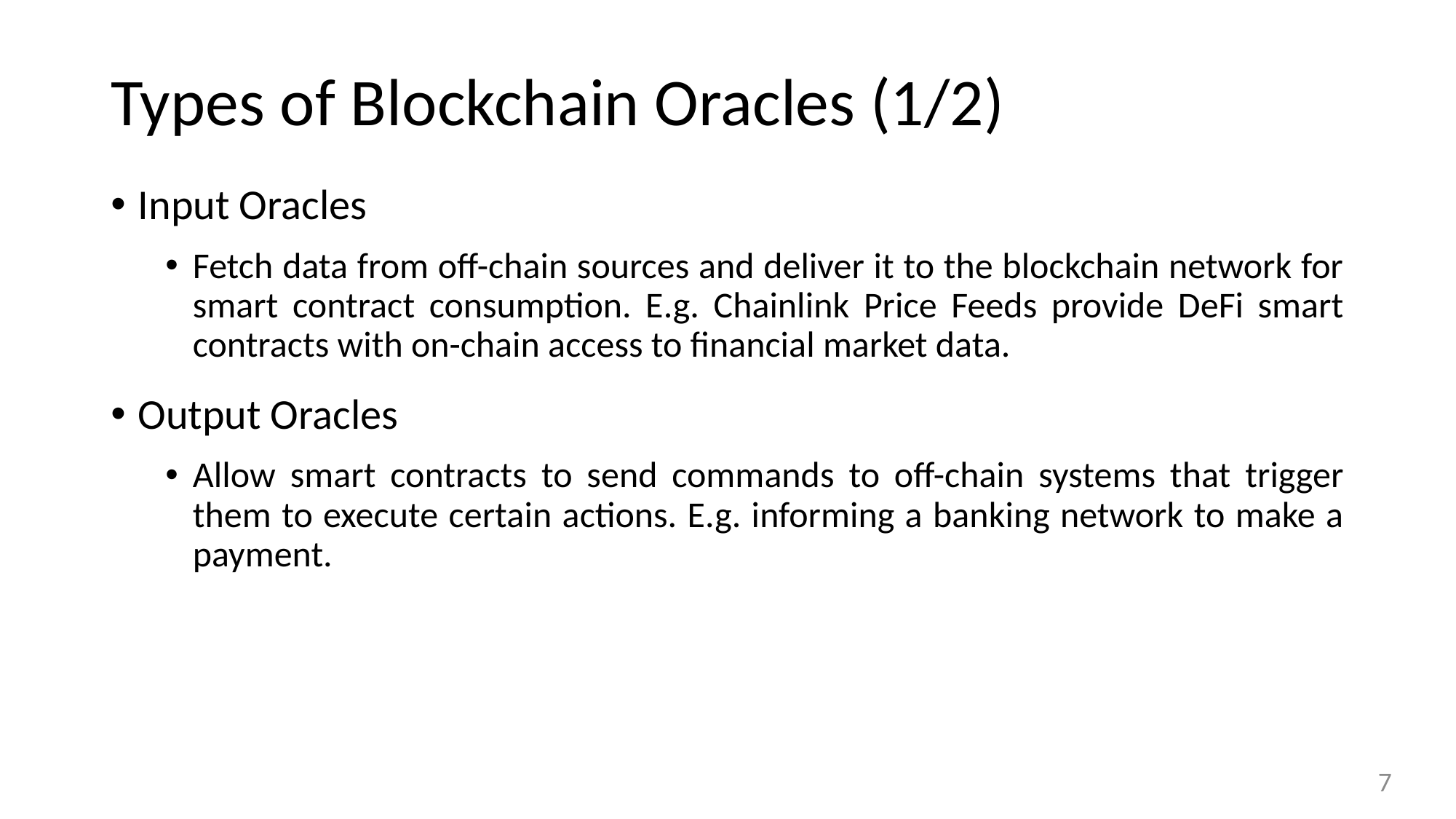

# Types of Blockchain Oracles (1/2)
Input Oracles
Fetch data from off-chain sources and deliver it to the blockchain network for smart contract consumption. E.g. Chainlink Price Feeds provide DeFi smart contracts with on-chain access to financial market data.
Output Oracles
Allow smart contracts to send commands to off-chain systems that trigger them to execute certain actions. E.g. informing a banking network to make a payment.

7